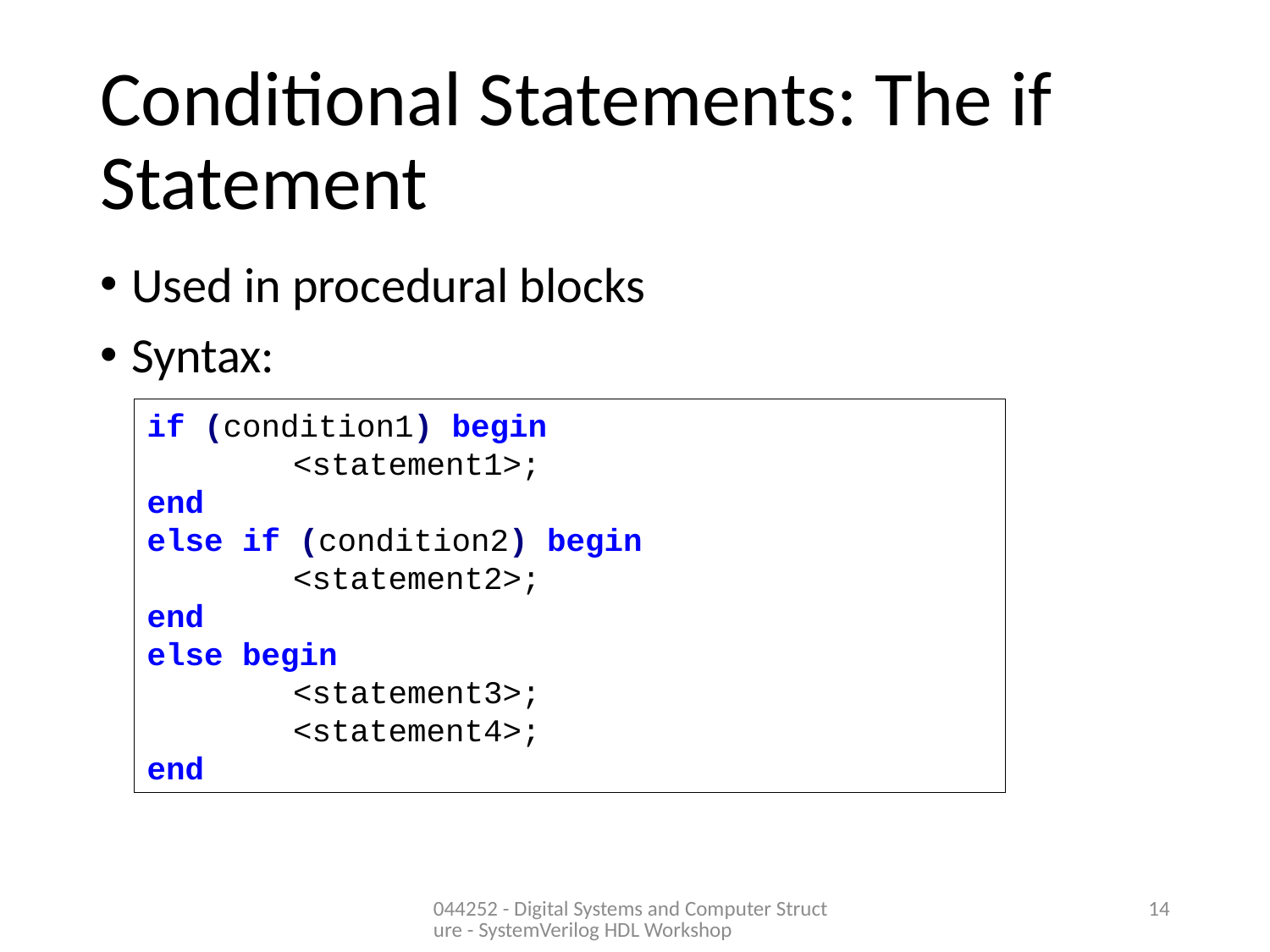

# Conditional Statements: The if Statement
Used in procedural blocks
Syntax:
if (condition1) begin
	 <statement1>;
end
else if (condition2) begin
	 <statement2>;
end
else begin
	 <statement3>;
	 <statement4>;
end
044252 - Digital Systems and Computer Structure - SystemVerilog HDL Workshop
14